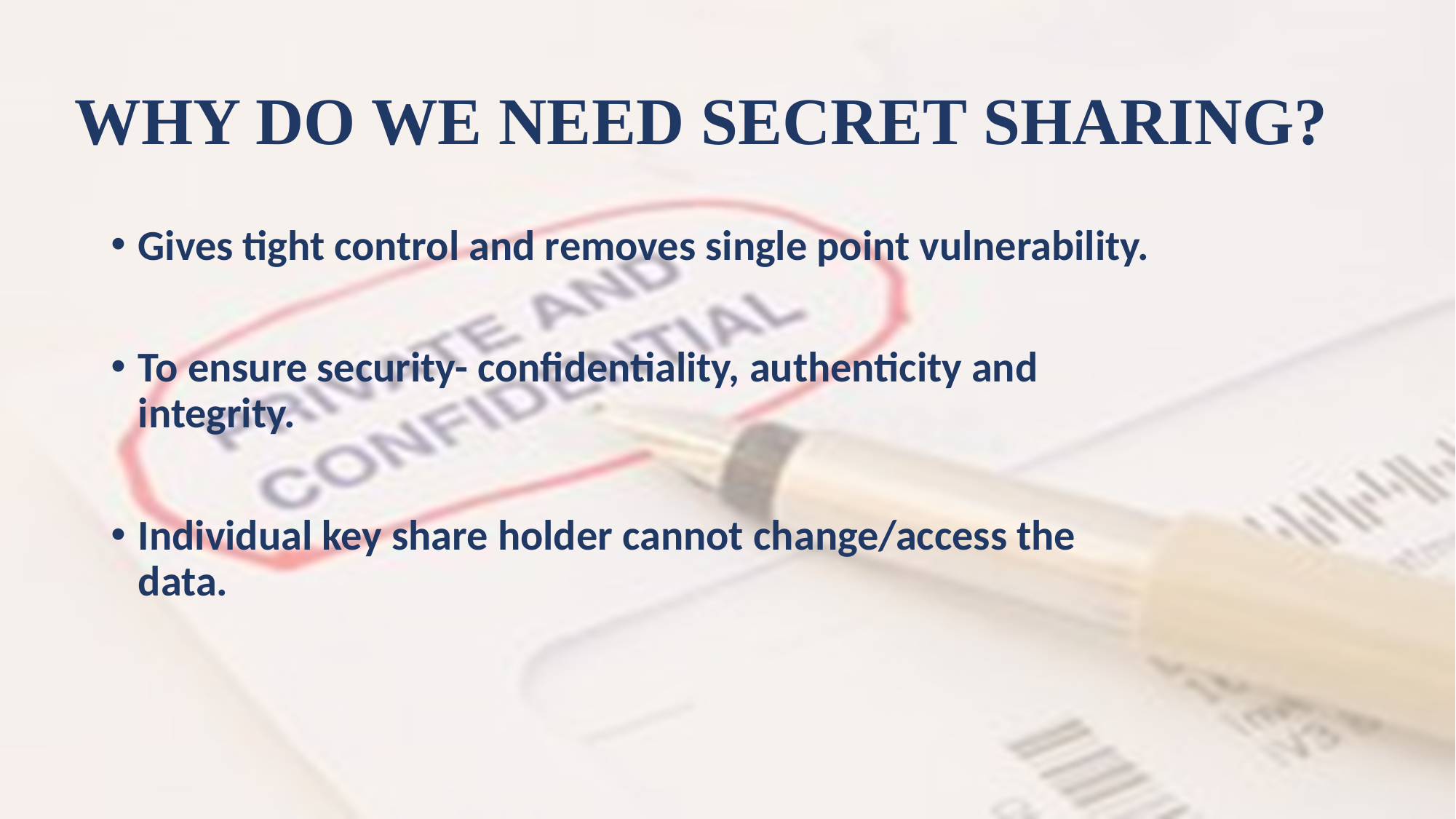

# WHY DO WE NEED SECRET SHARING?
Gives tight control and removes single point vulnerability.

To ensure security- confidentiality, authenticity and integrity.

Individual key share holder cannot change/access the data.